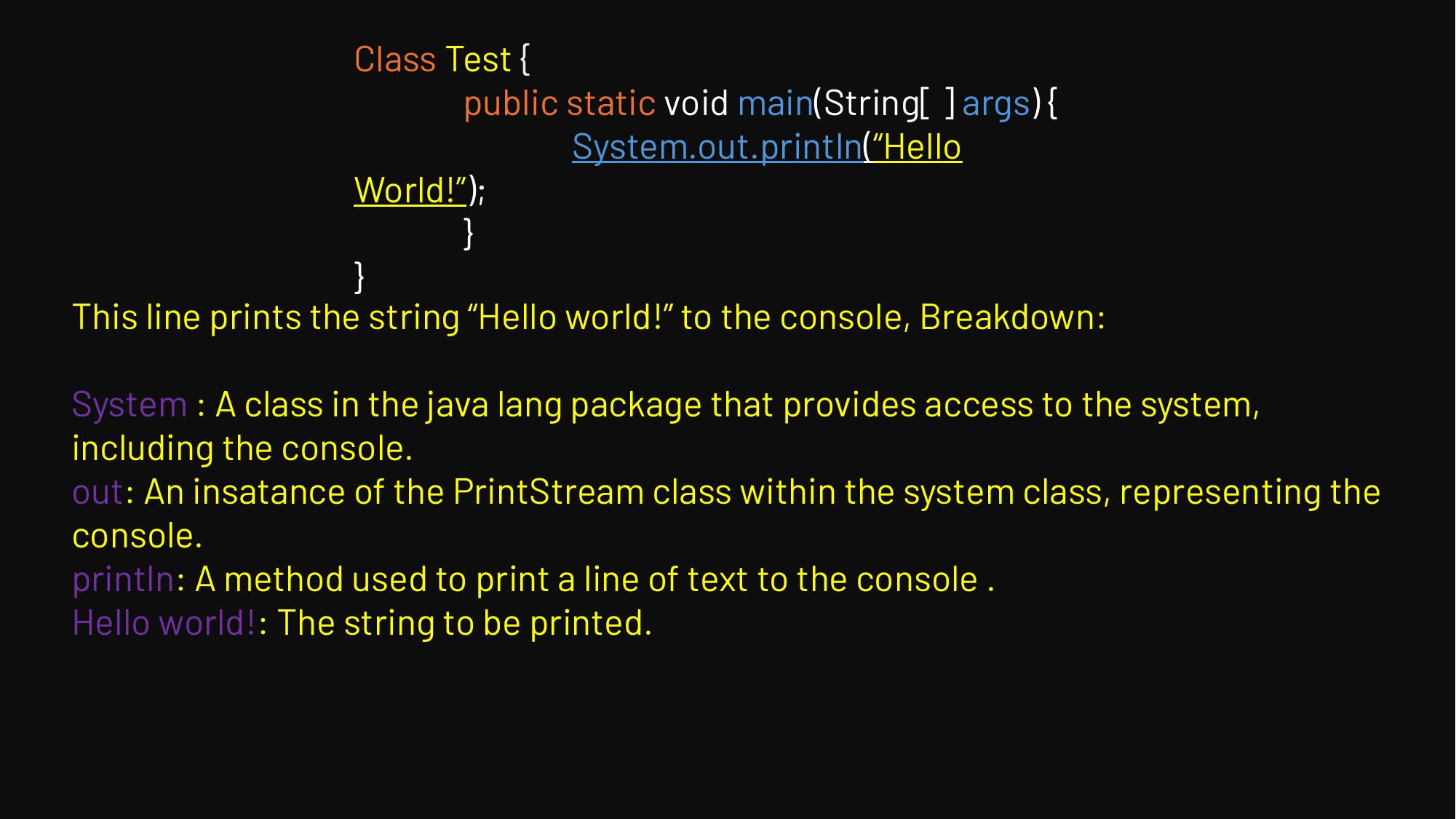

Class Test {
	public static void main(String[ ] args) {
		System.out.println(“Hello World!”);
	}
}
This line prints the string “Hello world!” to the console, Breakdown:

System : A class in the java lang package that provides access to the system, including the console.
out: An insatance of the PrintStream class within the system class, representing the console.
println: A method used to print a line of text to the console .
Hello world!: The string to be printed.